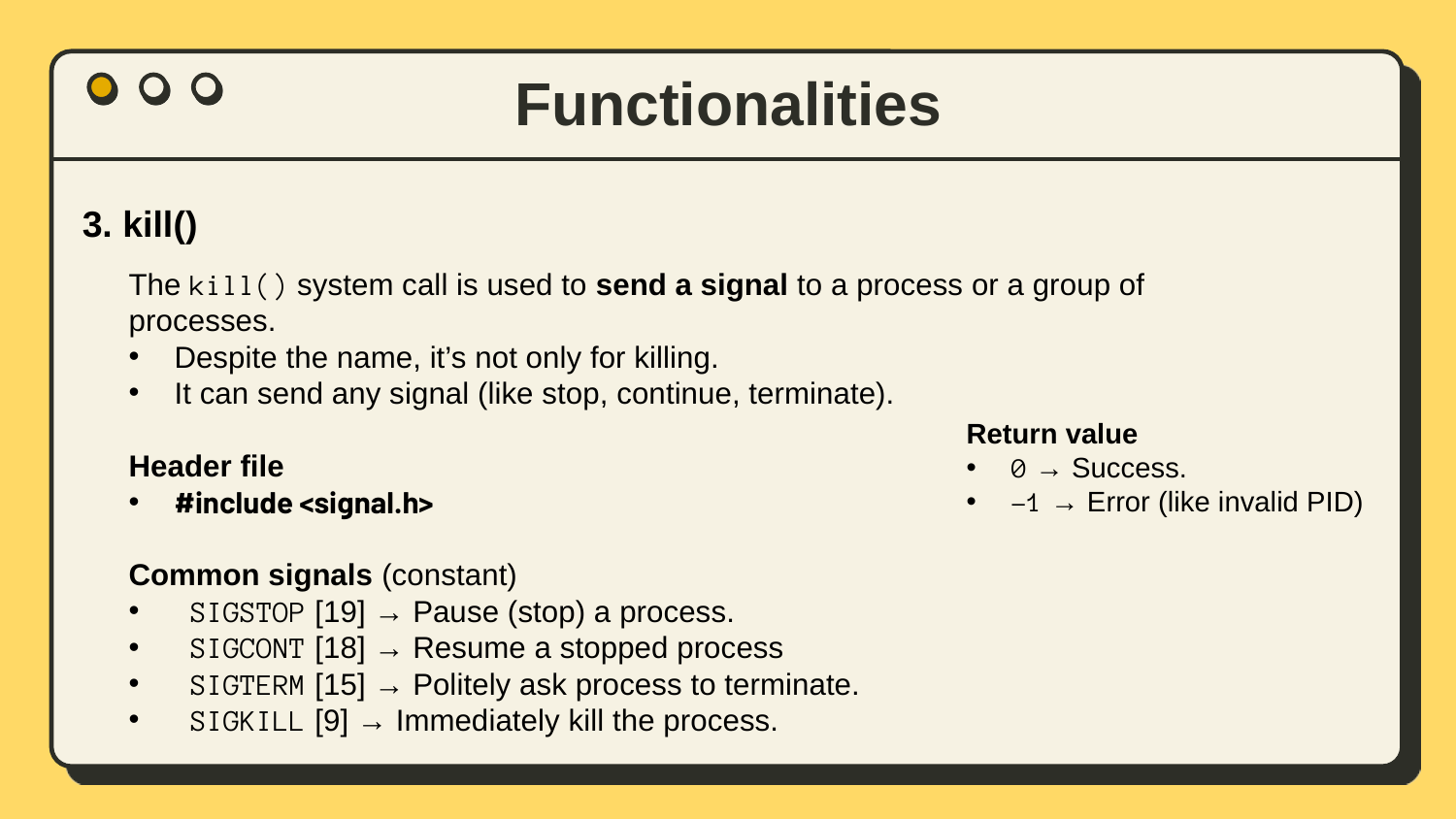

# Functionalities
3. kill()
The kill() system call is used to send a signal to a process or a group of processes.
Despite the name, it’s not only for killing.
It can send any signal (like stop, continue, terminate).

Header file
#include <signal.h>

Common signals (constant)
 SIGSTOP [19] → Pause (stop) a process.
 SIGCONT [18] → Resume a stopped process
 SIGTERM [15] → Politely ask process to terminate.
 SIGKILL [9] → Immediately kill the process.
Return value
0 → Success.
-1 → Error (like invalid PID)